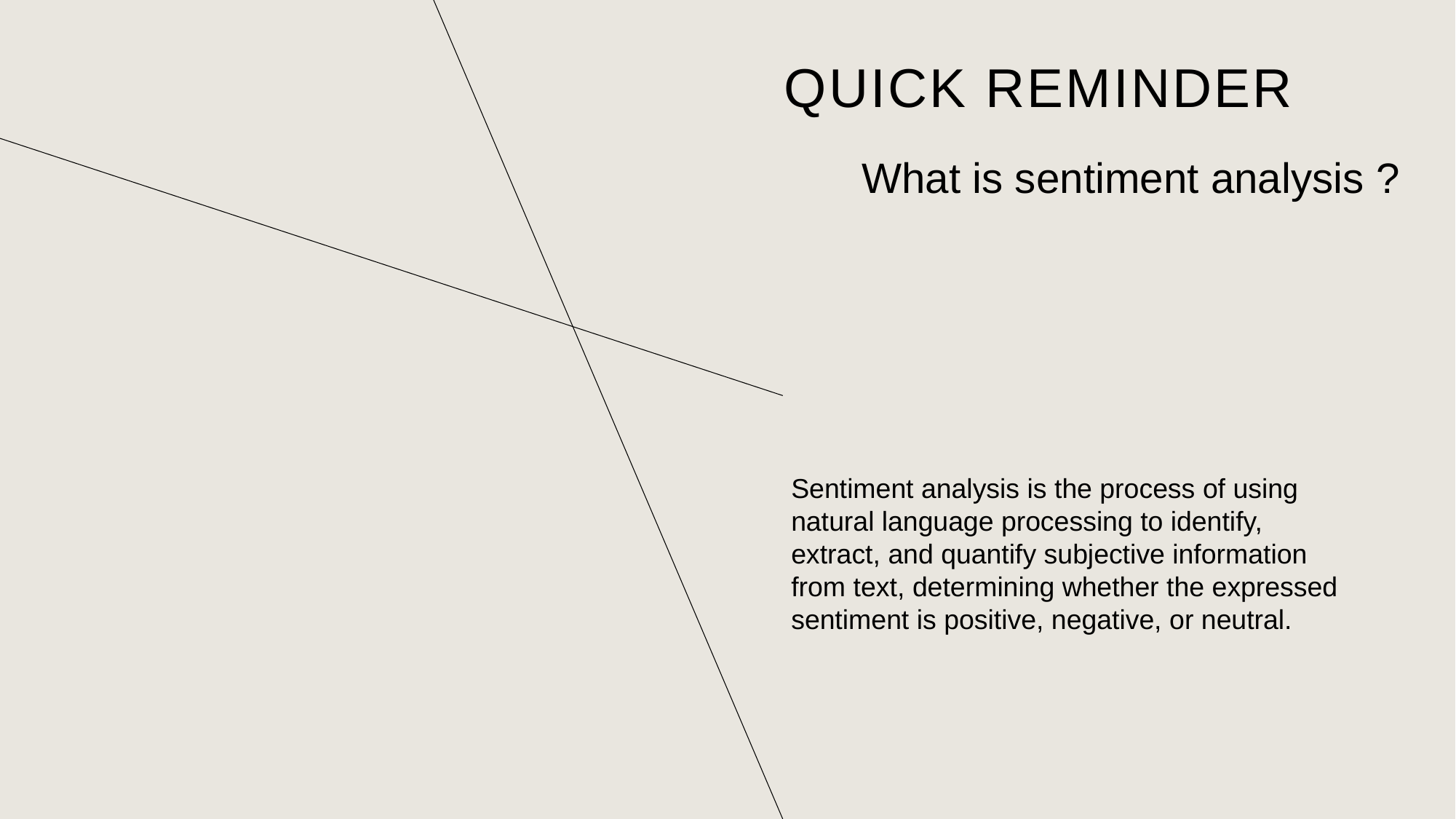

# Quick reminder
What is sentiment analysis ?

Sentiment analysis is the process of using natural language processing to identify, extract, and quantify subjective information from text, determining whether the expressed sentiment is positive, negative, or neutral.